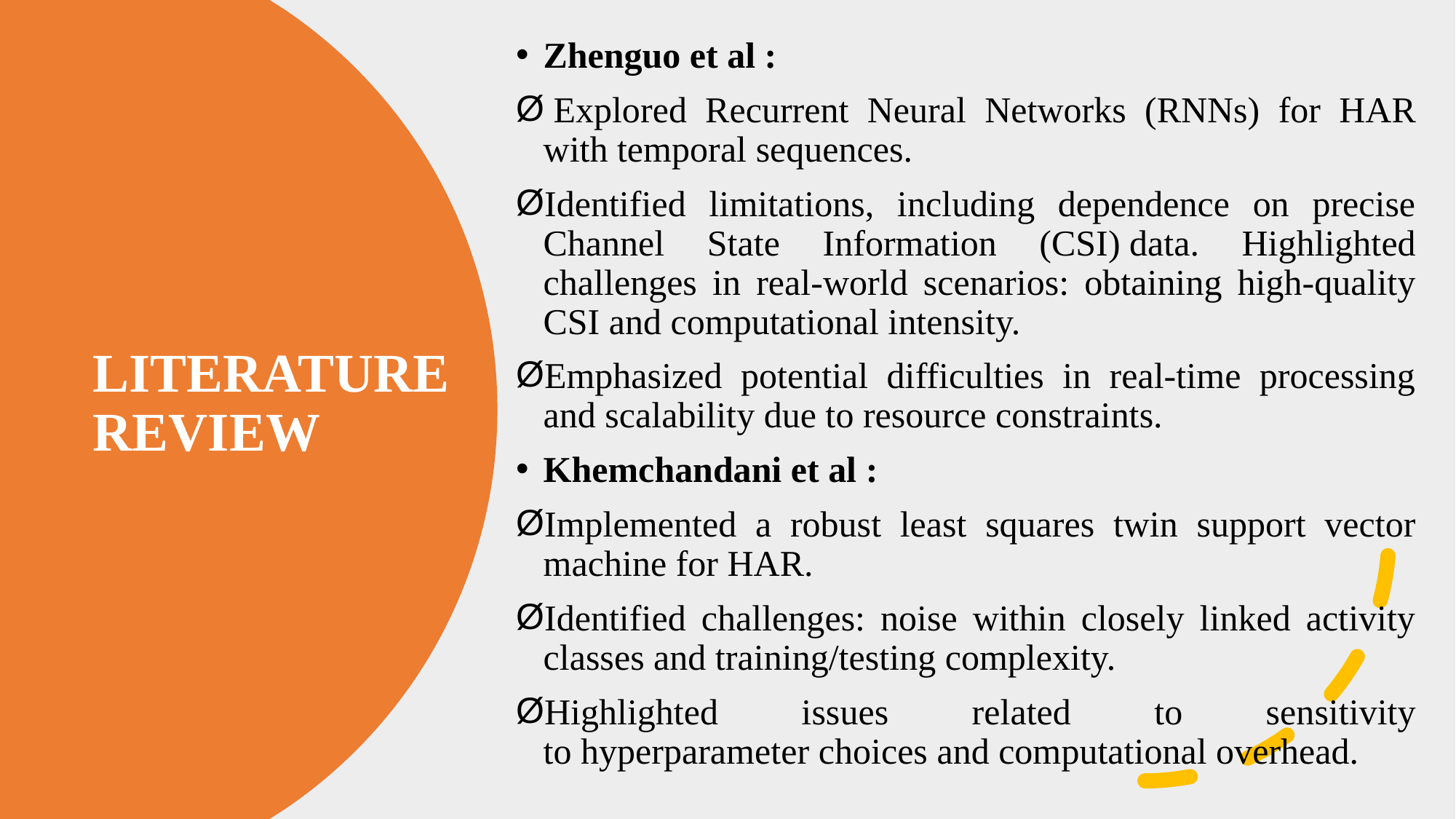

Zhenguo et al :
 Explored Recurrent Neural Networks (RNNs) for HAR with temporal sequences.
Identified limitations, including dependence on precise Channel State Information (CSI) data. Highlighted challenges in real-world scenarios: obtaining high-quality CSI and computational intensity.
Emphasized potential difficulties in real-time processing and scalability due to resource constraints.
Khemchandani et al :
Implemented a robust least squares twin support vector machine for HAR.
Identified challenges: noise within closely linked activity classes and training/testing complexity.
Highlighted issues related to sensitivity to hyperparameter choices and computational overhead.
# LITERATURE REVIEW